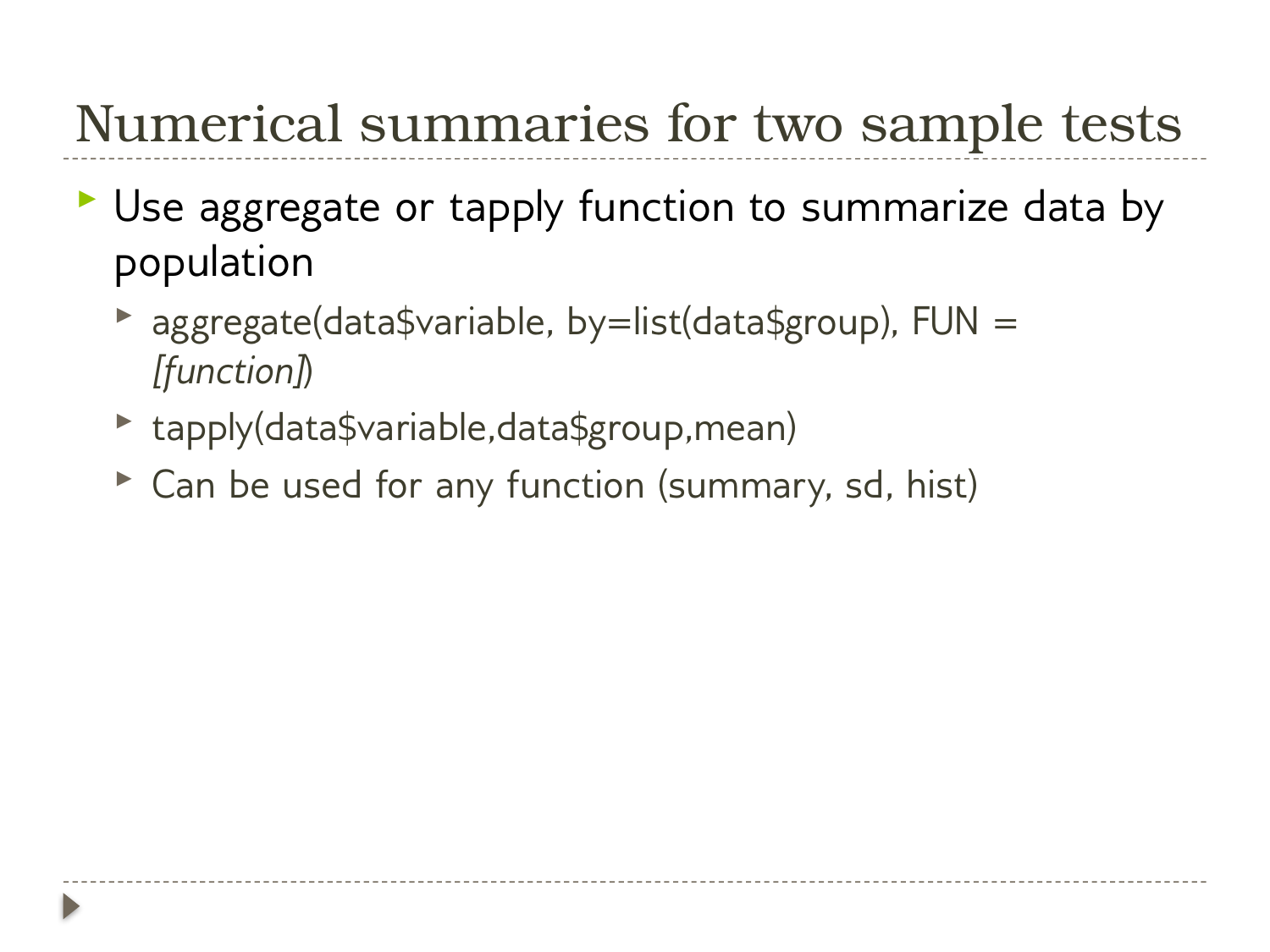

# Numerical summaries for two sample tests
Use aggregate or tapply function to summarize data by population
aggregate(data$variable, by=list(data$group), FUN = [function])
tapply(data$variable,data$group,mean)
Can be used for any function (summary, sd, hist)